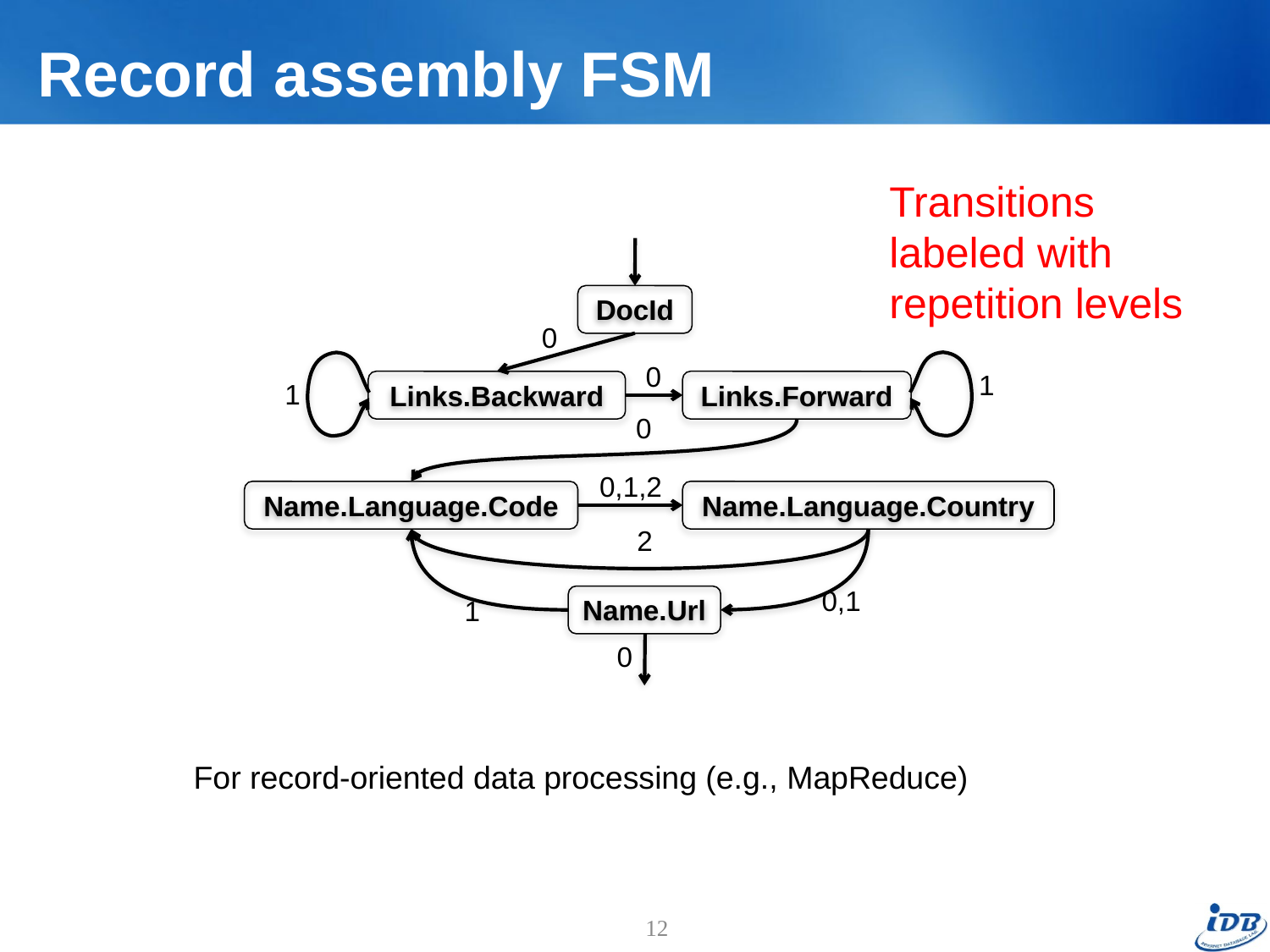

# Record assembly FSM
Transitions
labeled with
repetition levels
DocId
0
0
1

1
Links.Backward
Links.Forward
0
0,1,2
Name.Language.Code
Name.Language.Country
2
0,1
Name.Url
1
0
For record-oriented data processing (e.g., MapReduce)
12